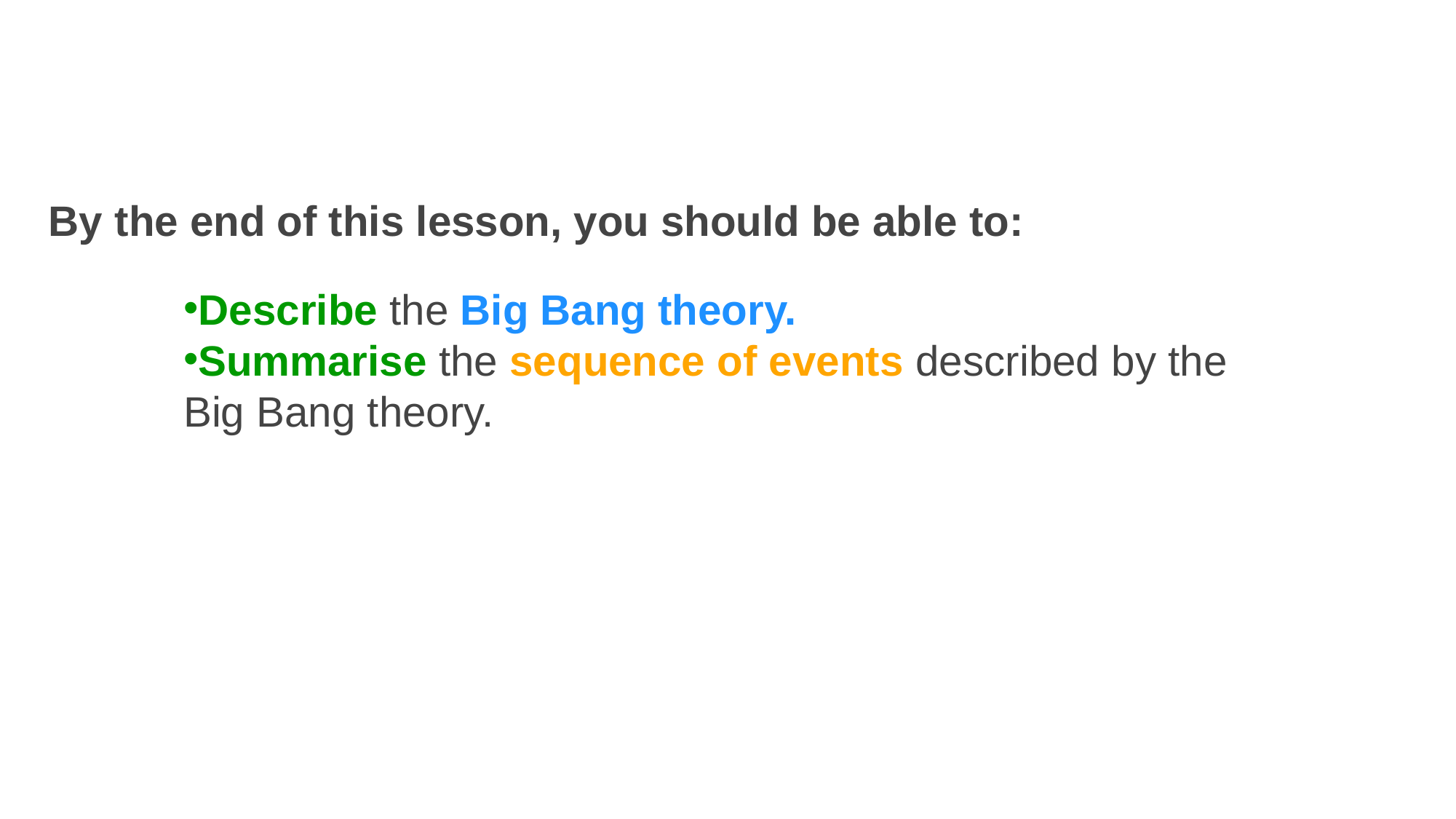

By the end of this lesson, you should be able to:
Describe the Big Bang theory.
Summarise the sequence of events described by the Big Bang theory.